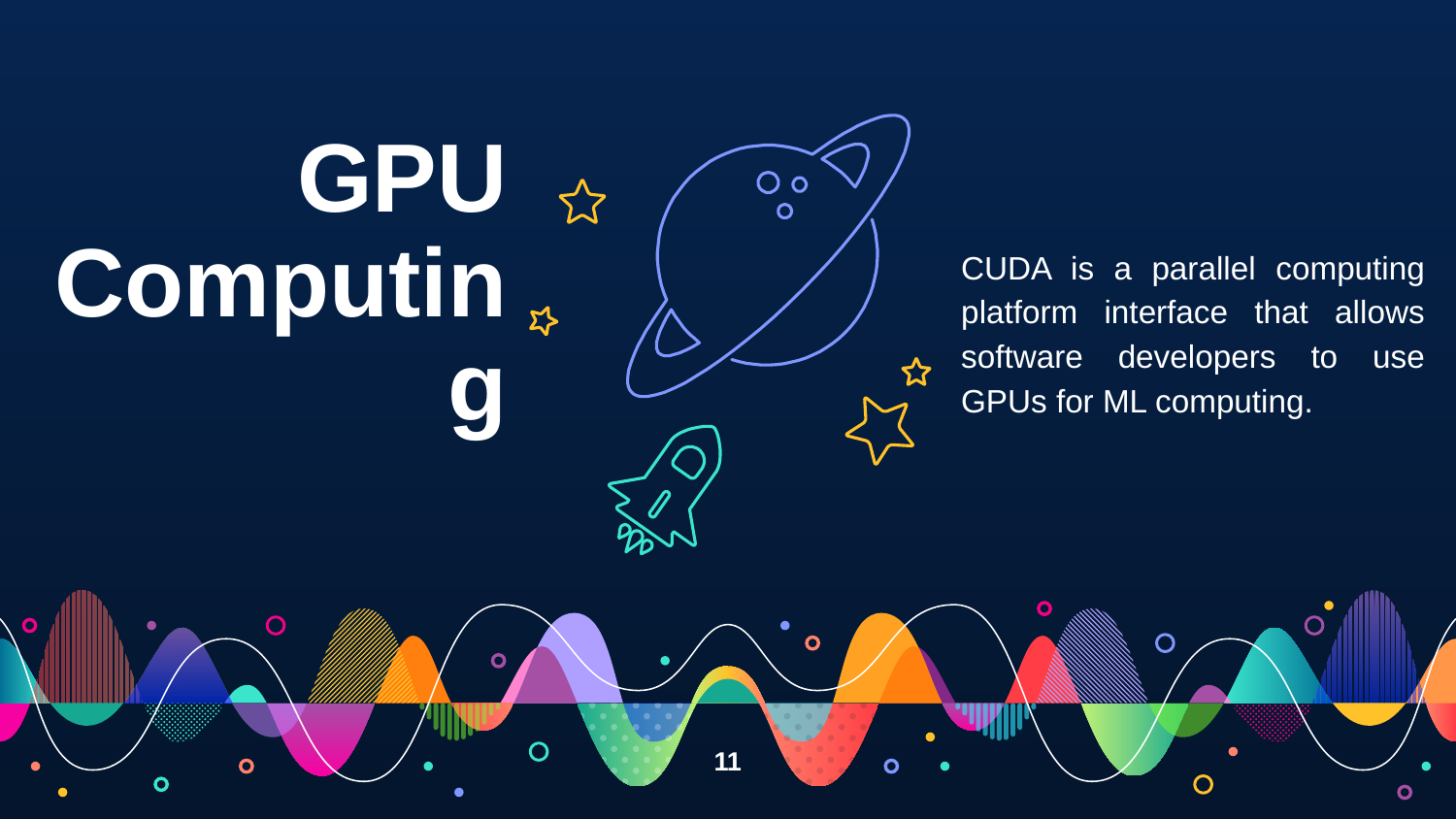

GPU Computing
CUDA is a parallel computing platform interface that allows software developers to use GPUs for ML computing.

11